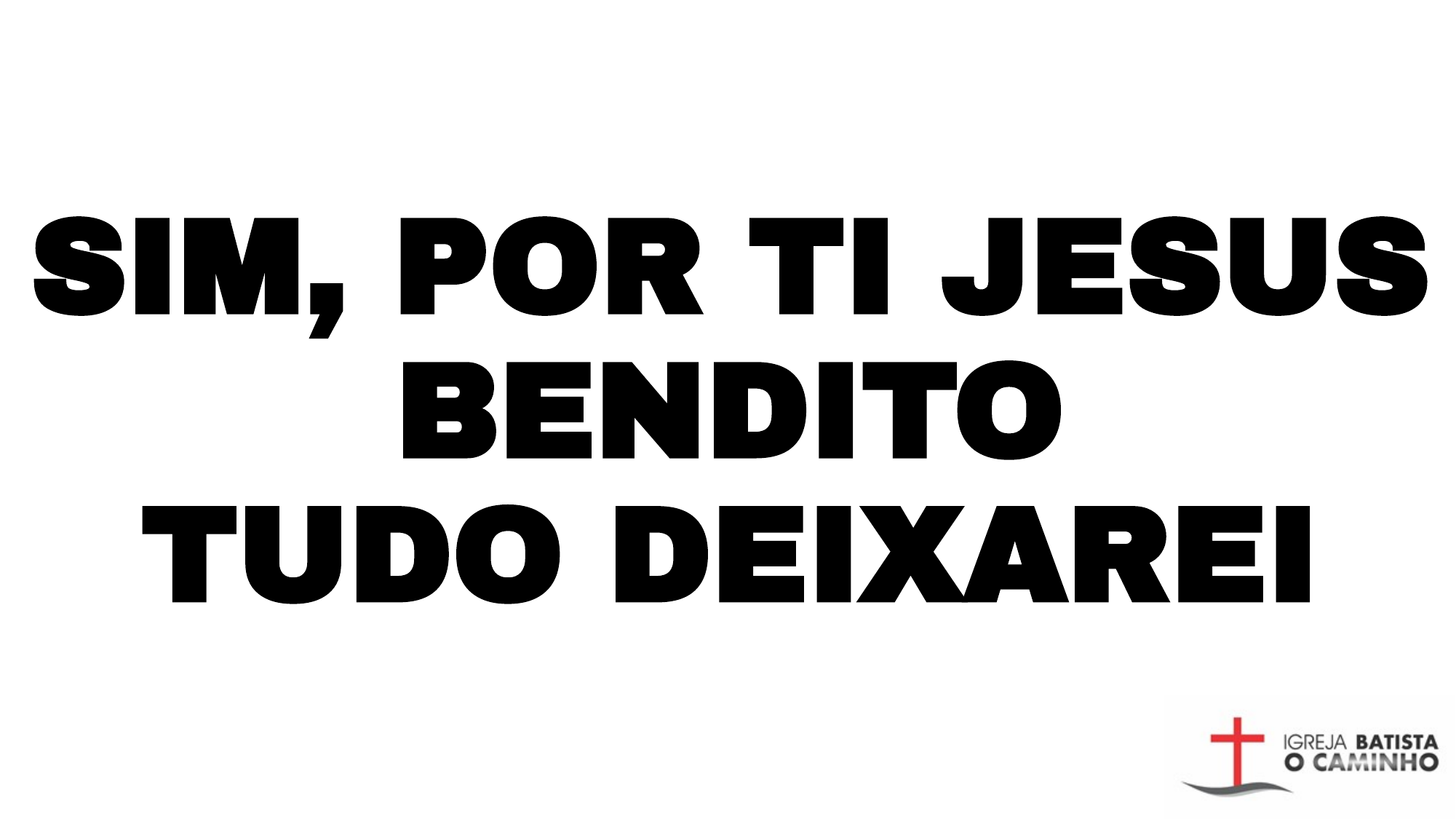

# SIM, POR TI JESUS BENDITO TUDO DEIXAREI